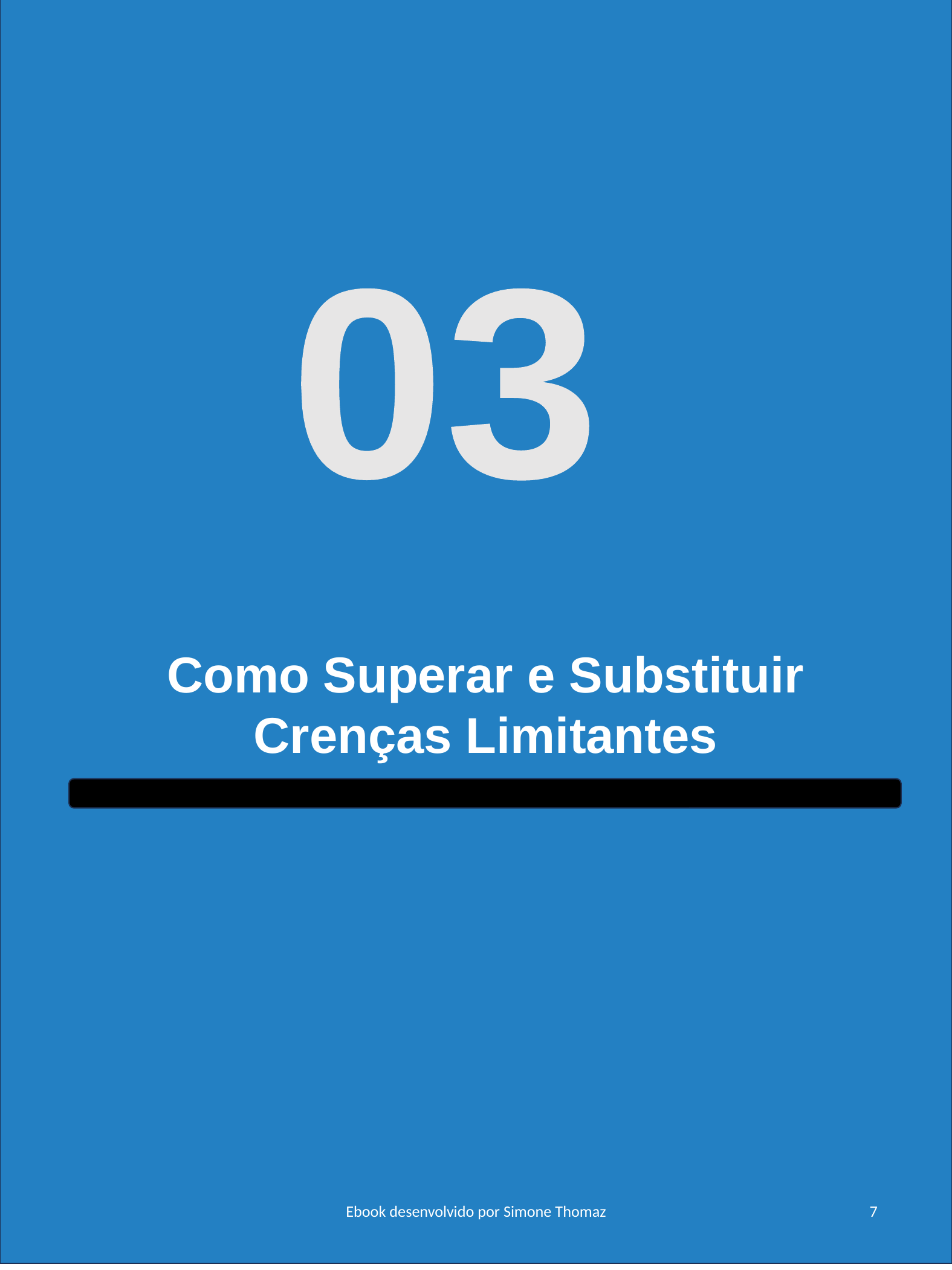

03
Como Superar e Substituir Crenças Limitantes

Ebook desenvolvido por Simone Thomaz
7